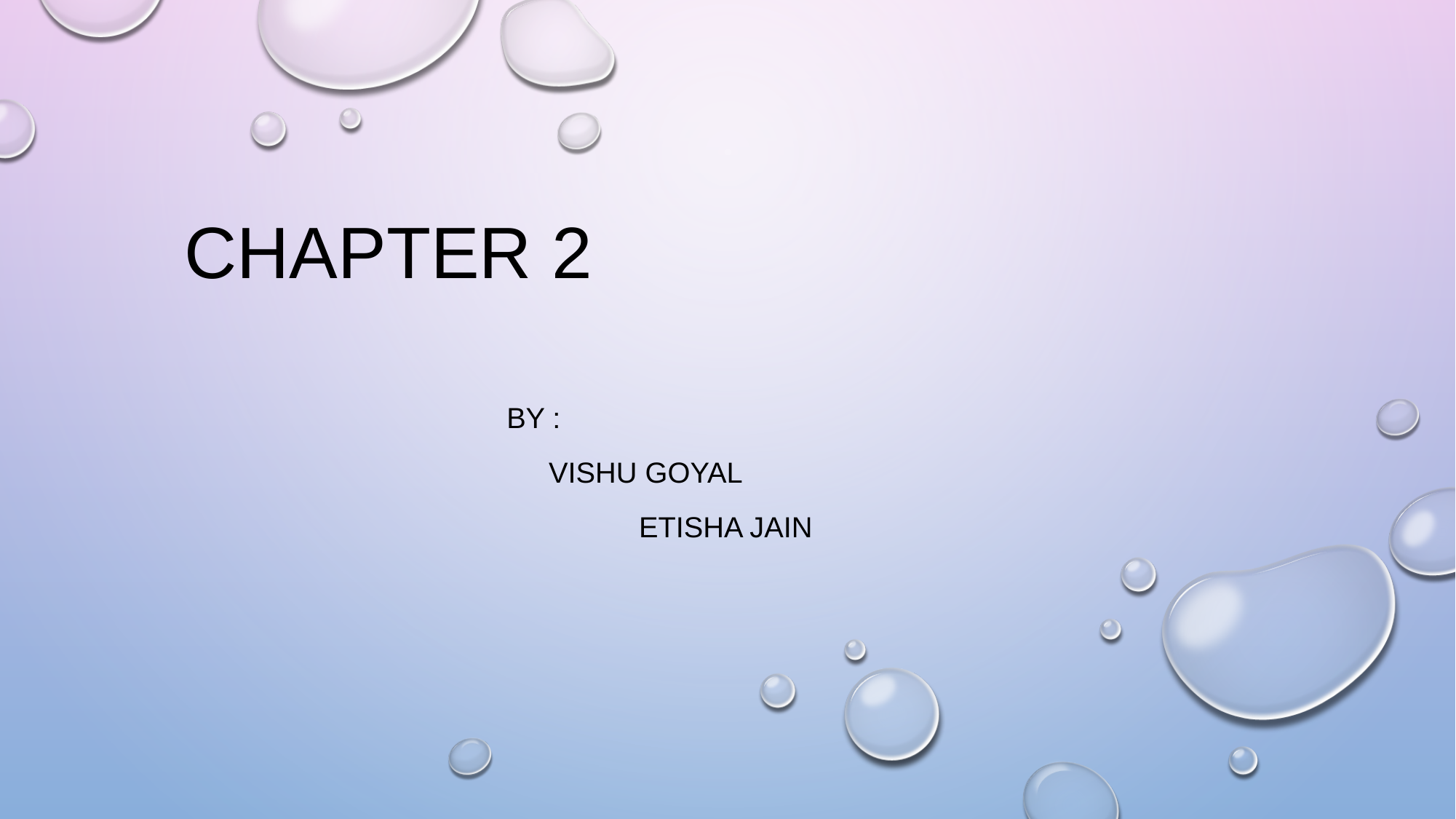

# CHAPTER 2
BY :
                           Vishu Goyal
                                               Etisha Jain